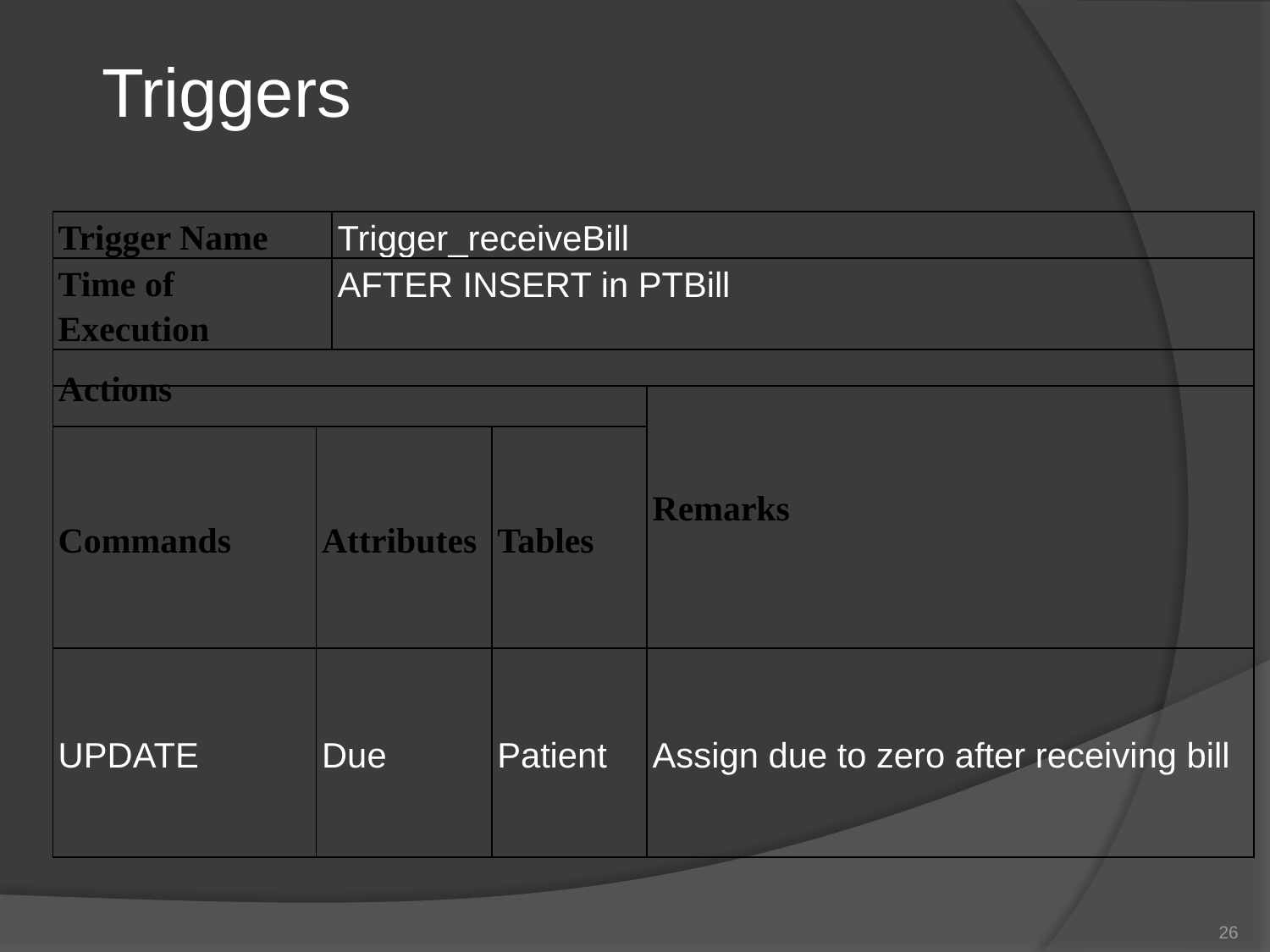

# Triggers
| Trigger Name |  | Trigger\_receiveBill |  |  |
| --- | --- | --- | --- | --- |
| Time of Execution |  | AFTER INSERT in PTBill |  |  |
|  |  |  |  |  |
| Actions |  |  |  | Remarks |
| Commands | Attributes |  | Tables |  |
| UPDATE | Due |  | Patient | Assign due to zero after receiving bill |
26